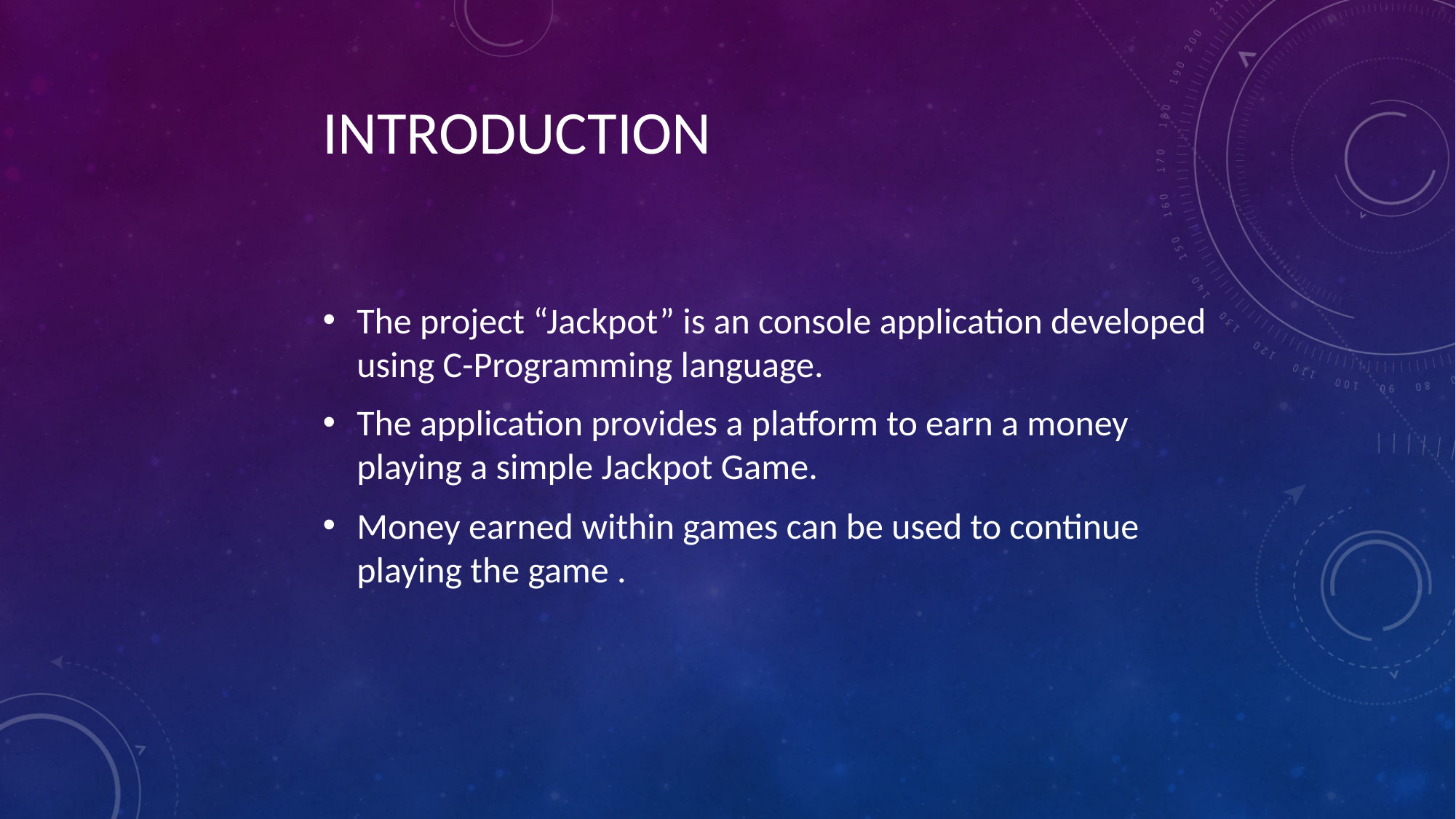

# Introduction
The project “Jackpot” is an console application developed using C-Programming language.
The application provides a platform to earn a money playing a simple Jackpot Game.
Money earned within games can be used to continue playing the game .